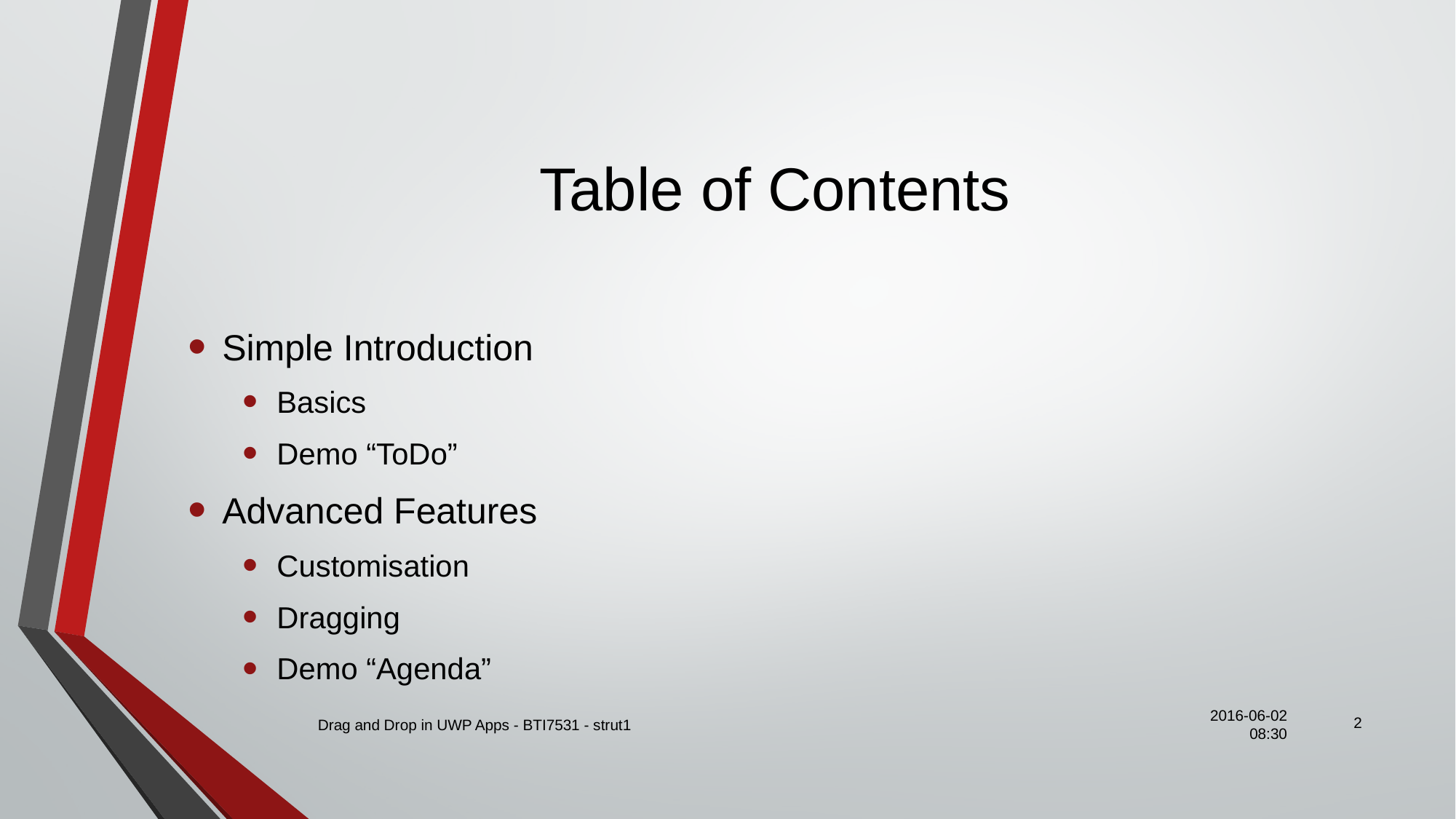

# Table of Contents
Simple Introduction
Basics
Demo “ToDo”
Advanced Features
Customisation
Dragging
Demo “Agenda”
2
Drag and Drop in UWP Apps - BTI7531 - strut1
2016-06-02 08:30